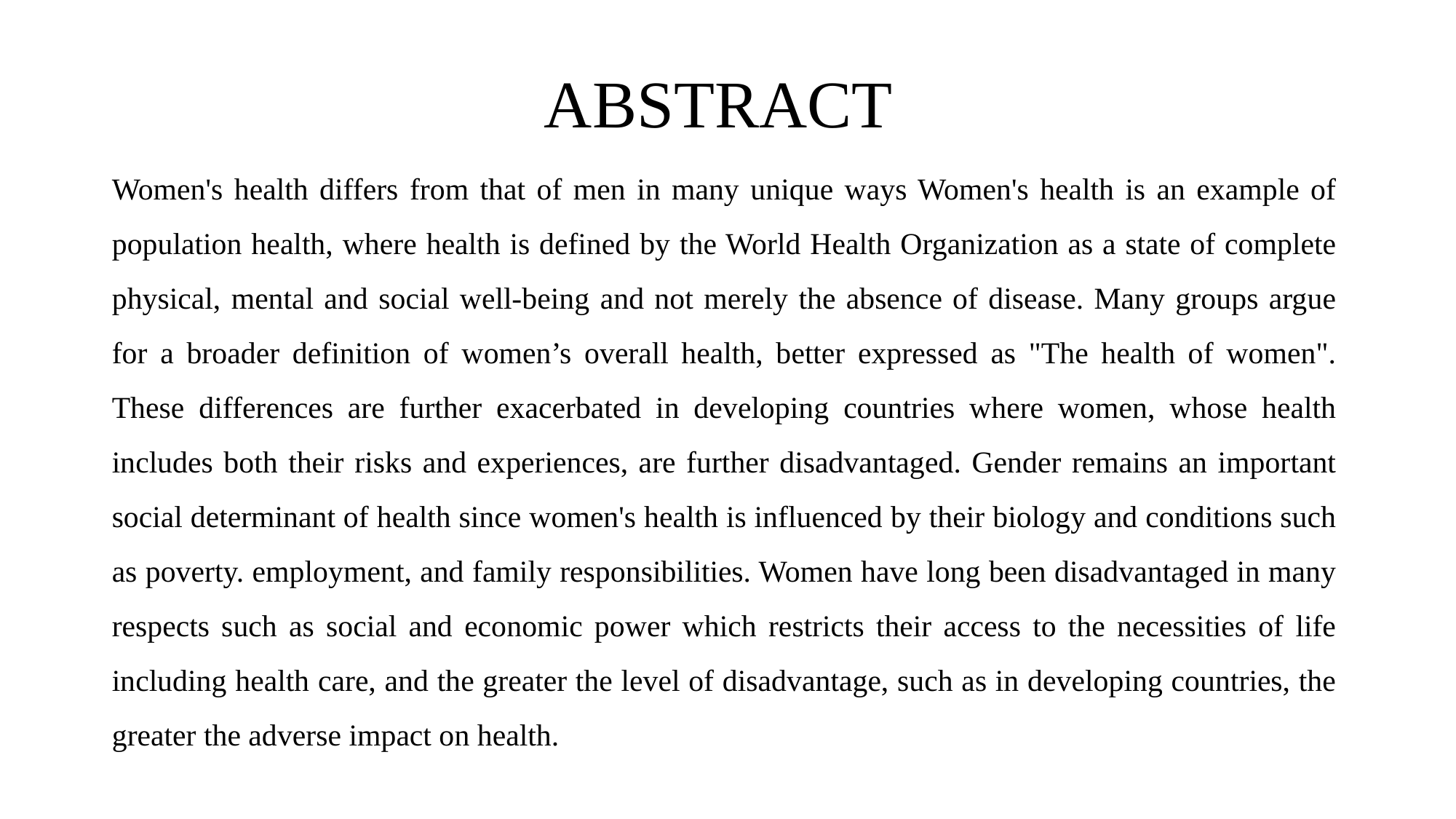

ABSTRACT
Women's health differs from that of men in many unique ways Women's health is an example of population health, where health is defined by the World Health Organization as a state of complete physical, mental and social well-being and not merely the absence of disease. Many groups argue for a broader definition of women’s overall health, better expressed as "The health of women". These differences are further exacerbated in developing countries where women, whose health includes both their risks and experiences, are further disadvantaged. Gender remains an important social determinant of health since women's health is influenced by their biology and conditions such as poverty. employment, and family responsibilities. Women have long been disadvantaged in many respects such as social and economic power which restricts their access to the necessities of life including health care, and the greater the level of disadvantage, such as in developing countries, the greater the adverse impact on health.